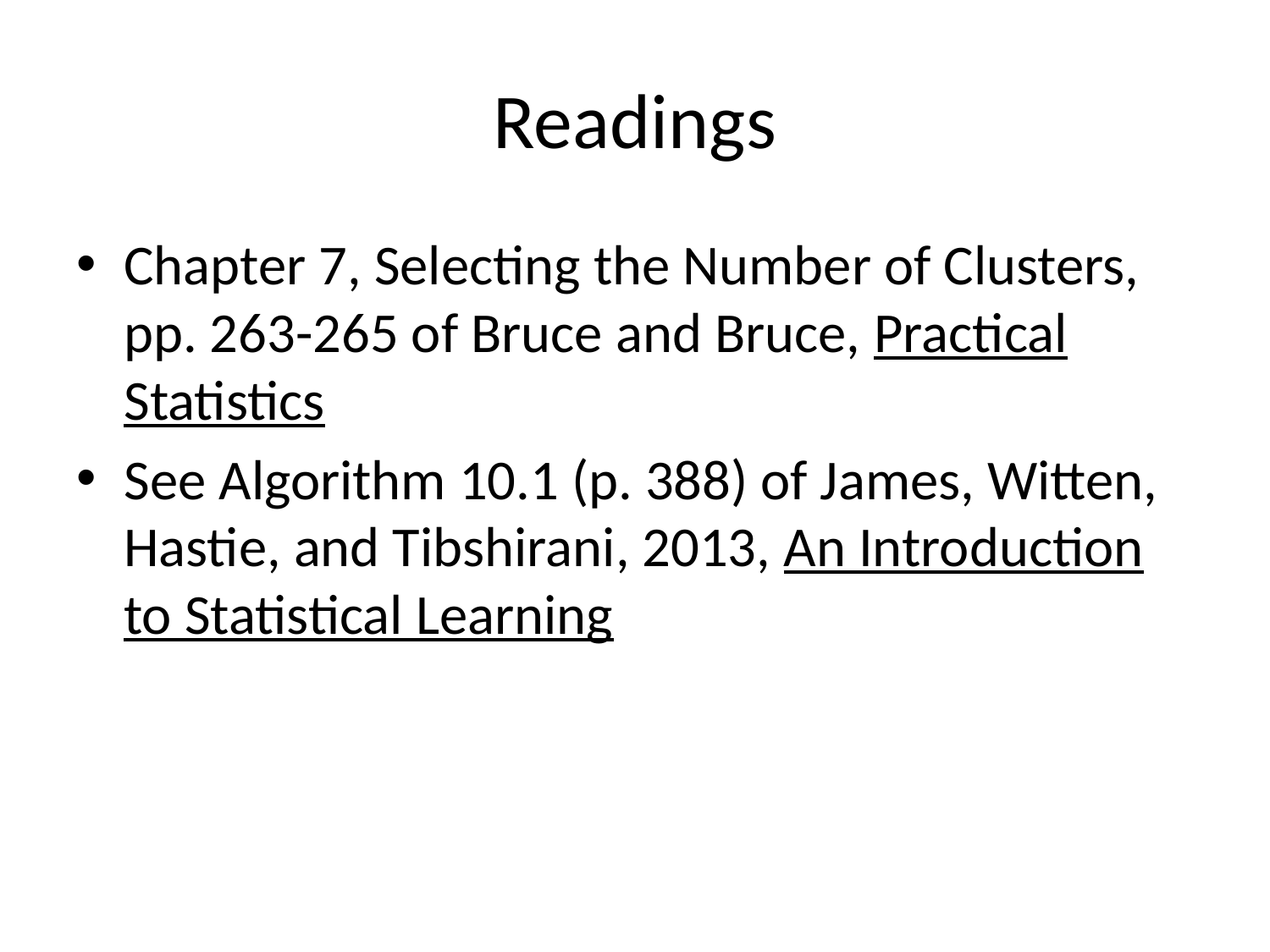

# Readings
Chapter 7, Selecting the Number of Clusters, pp. 263-265 of Bruce and Bruce, Practical Statistics
See Algorithm 10.1 (p. 388) of James, Witten, Hastie, and Tibshirani, 2013, An Introduction to Statistical Learning